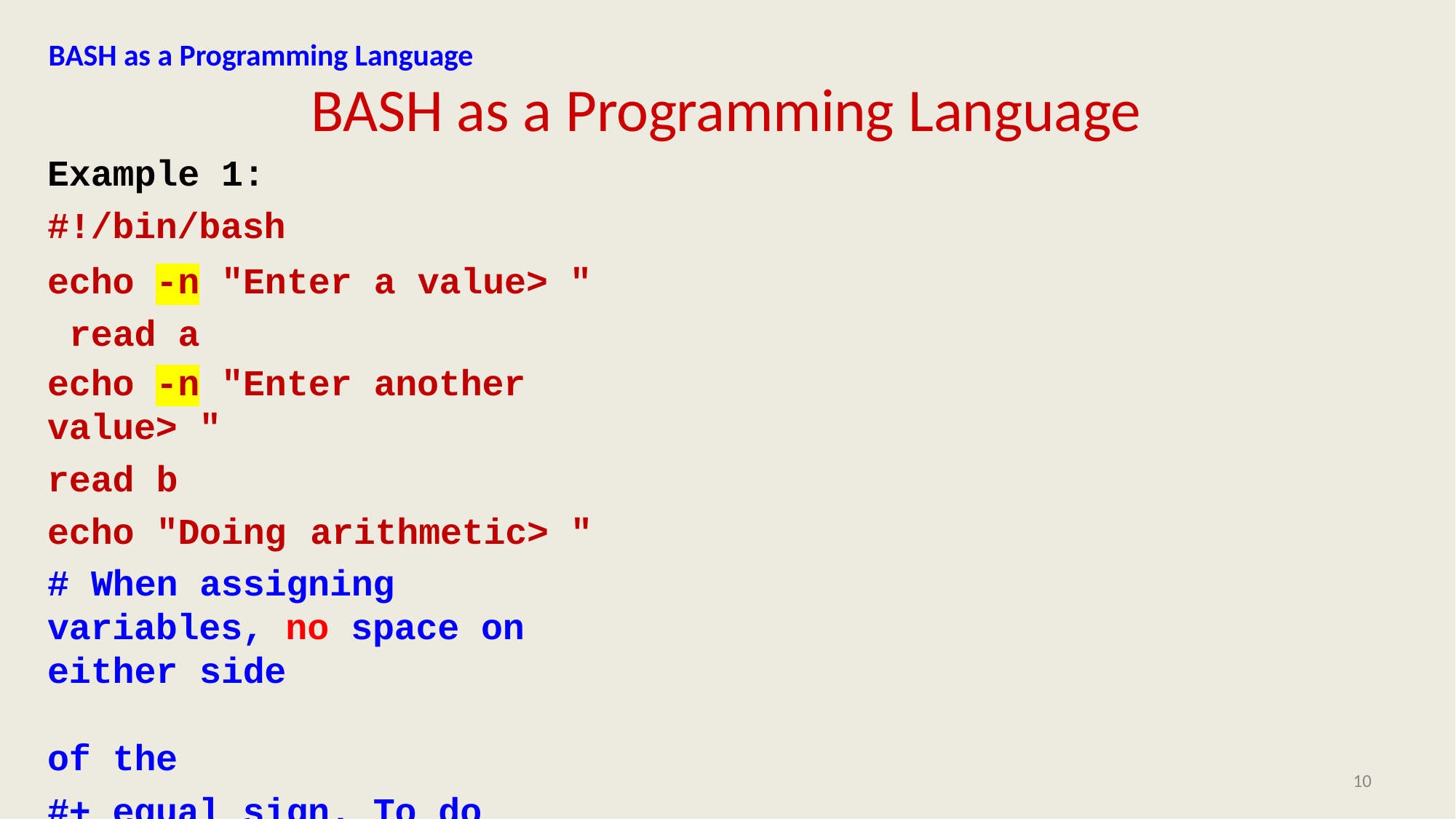

BASH as a Programming Language
# BASH as a Programming Language
Example 1:
#!/bin/bash
echo -n "Enter a value> "  read a
echo -n "Enter another value> "
read b
echo "Doing	arithmetic> "
# When assigning variables, no space on either side	of the
#+ equal sign. To do arithmetic in bash, surround the
#+ expression with $(( and )).  sum=$(( $a + $b ))
echo "The sum a + b is $sum"
10